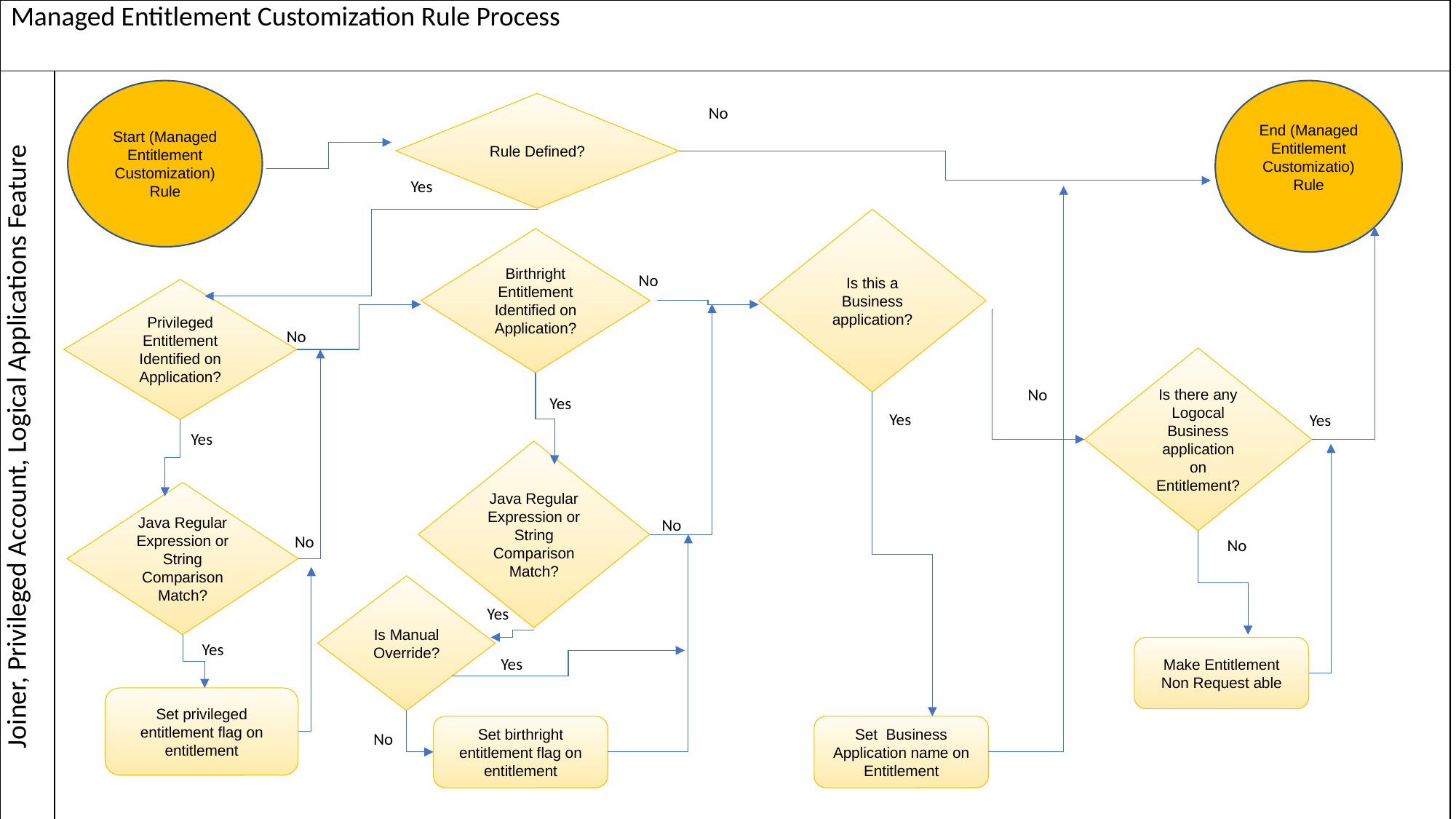

| Managed Entitlement Customization Rule Process |  |
| --- | --- |
| Joiner, Privileged Account, Logical Applications Feature |  |
Start (Managed Entitlement Customization)
Rule
End (Managed Entitlement Customizatio)
Rule

No
Rule Defined?
Yes
Is this a Business application?
Birthright Entitlement Identified on Application?
No
Privileged Entitlement Identified on Application?
No
Is there any Logocal Business application on Entitlement?
No
Yes
Yes
Yes
Yes
Java Regular Expression or String Comparison Match?
Java Regular Expression or String Comparison Match?
No
No
No
Is Manual Override?
Yes
Yes
Make Entitlement Non Request able
Yes
Set privileged entitlement flag on entitlement
No
Set birthright entitlement flag on entitlement
Set  Business Application name on Entitlement